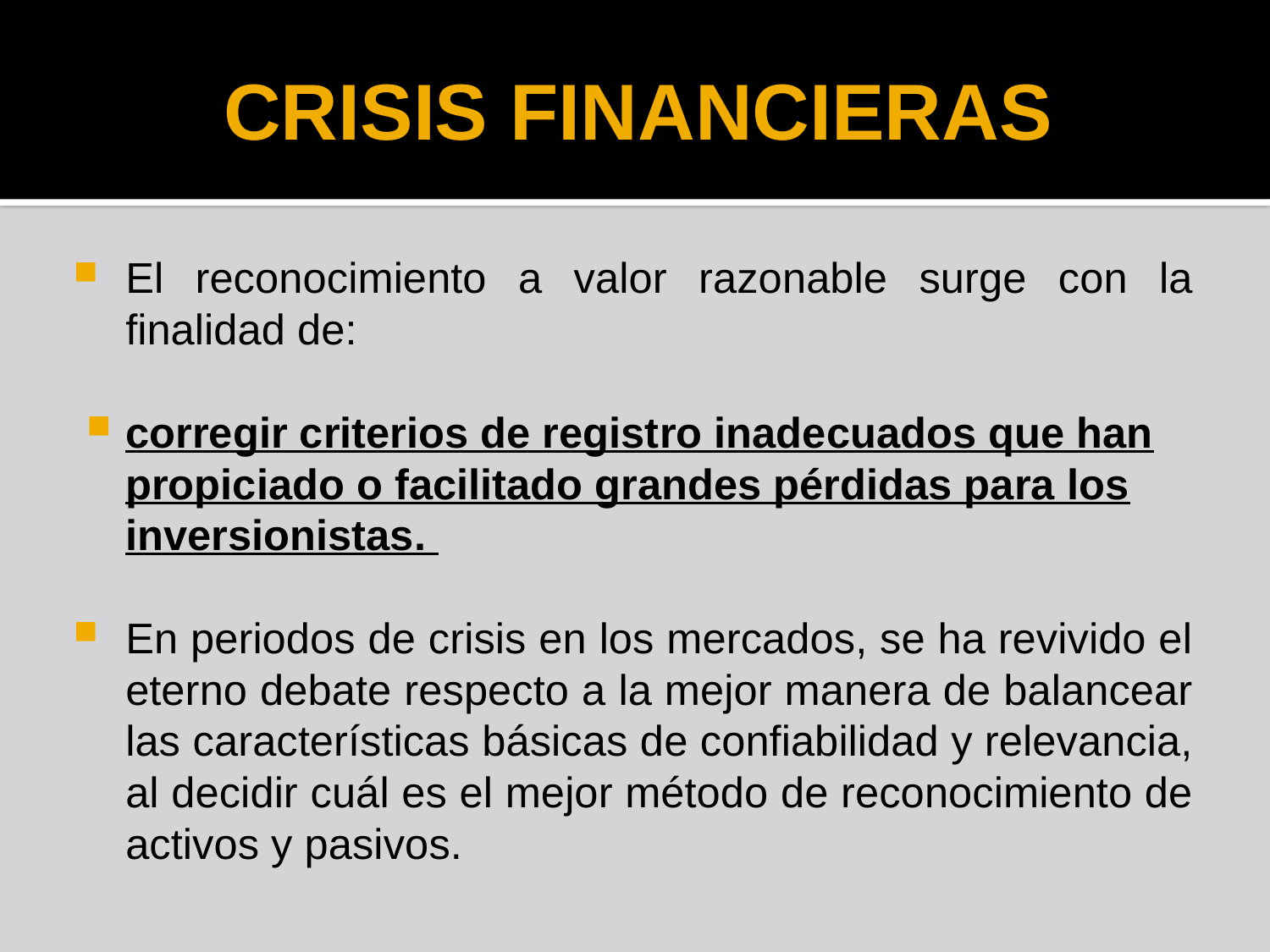

# CRISIS FINANCIERAS
El reconocimiento a valor razonable surge con la finalidad de:

corregir criterios de registro inadecuados que han propiciado o facilitado grandes pérdidas para los inversionistas.

En periodos de crisis en los mercados, se ha revivido el eterno debate respecto a la mejor manera de balancear las características básicas de confiabilidad y relevancia, al decidir cuál es el mejor método de reconocimiento de activos y pasivos.